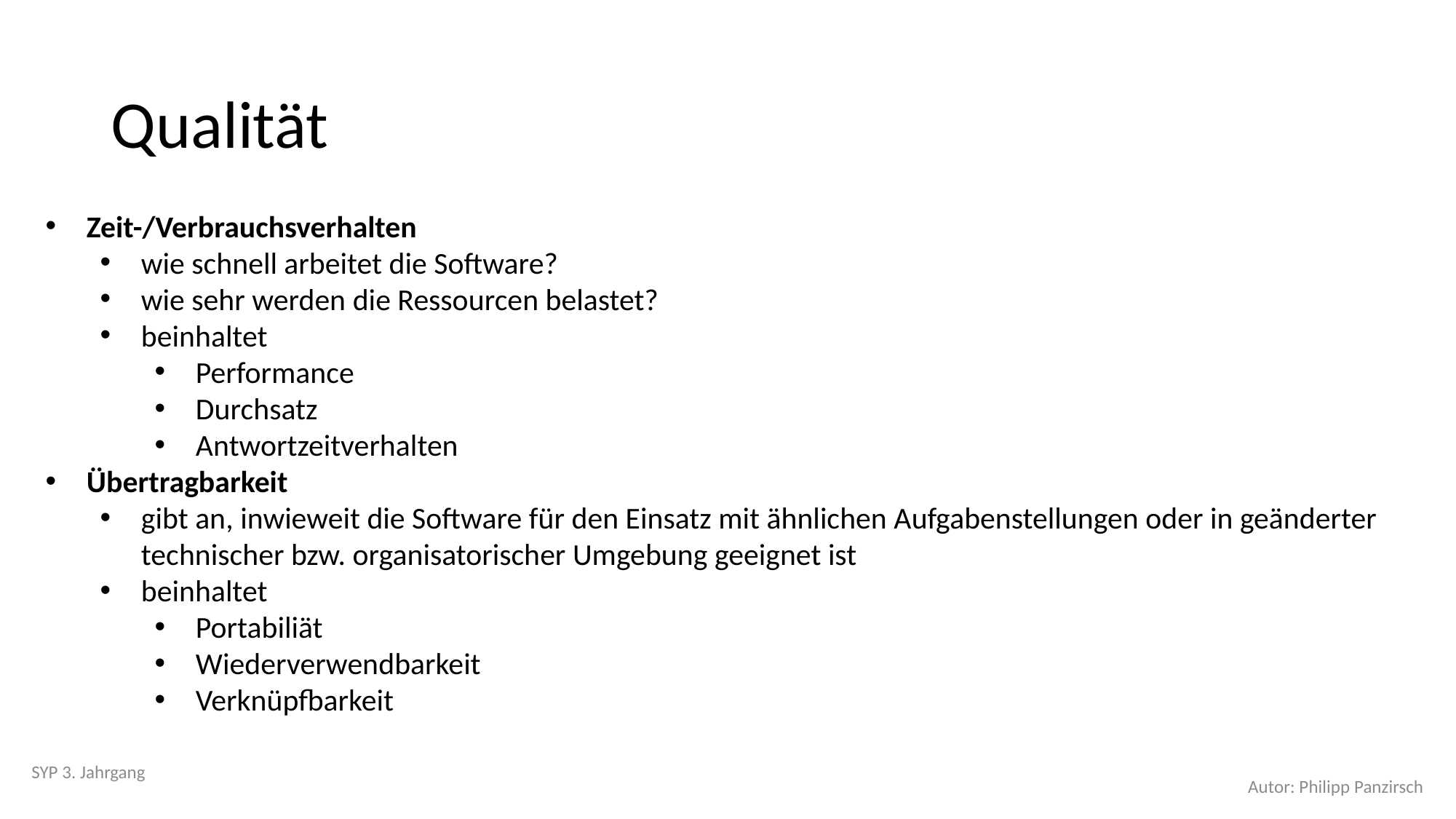

# Qualität
Zeit-/Verbrauchsverhalten
wie schnell arbeitet die Software?
wie sehr werden die Ressourcen belastet?
beinhaltet
Performance
Durchsatz
Antwortzeitverhalten
Übertragbarkeit
gibt an, inwieweit die Software für den Einsatz mit ähnlichen Aufgabenstellungen oder in geänderter technischer bzw. organisatorischer Umgebung geeignet ist
beinhaltet
Portabiliät
Wiederverwendbarkeit
Verknüpfbarkeit

SYP 3. Jahrgang
Autor: Philipp Panzirsch